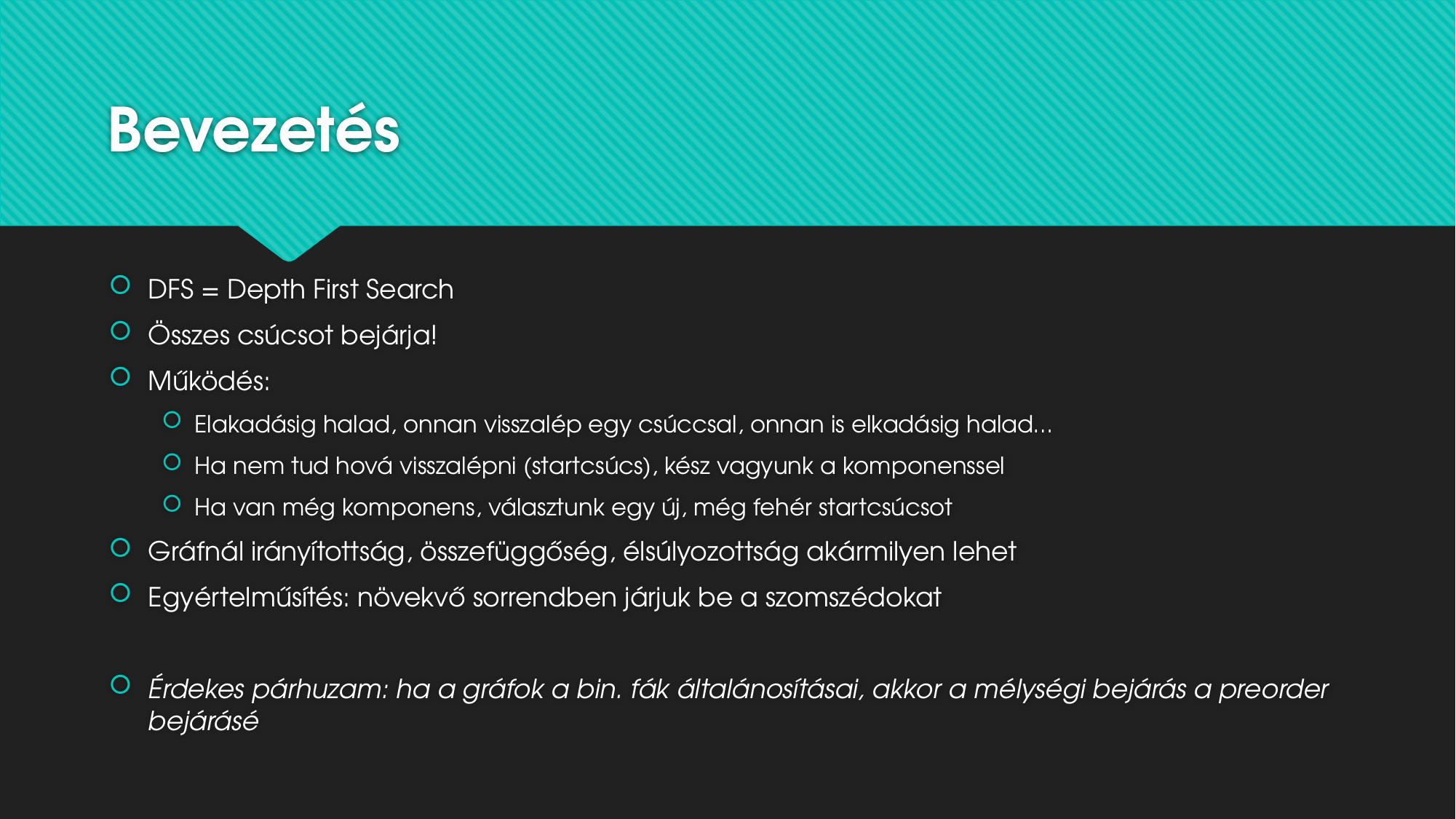

# Bevezetés
DFS = Depth First Search
Összes csúcsot bejárja!
Működés:
Elakadásig halad, onnan visszalép egy csúccsal, onnan is elkadásig halad…
Ha nem tud hová visszalépni (startcsúcs), kész vagyunk a komponenssel
Ha van még komponens, választunk egy új, még fehér startcsúcsot
Gráfnál irányítottság, összefüggőség, élsúlyozottság akármilyen lehet
Egyértelműsítés: növekvő sorrendben járjuk be a szomszédokat

Érdekes párhuzam: ha a gráfok a bin. fák általánosításai, akkor a mélységi bejárás a preorder bejárásé